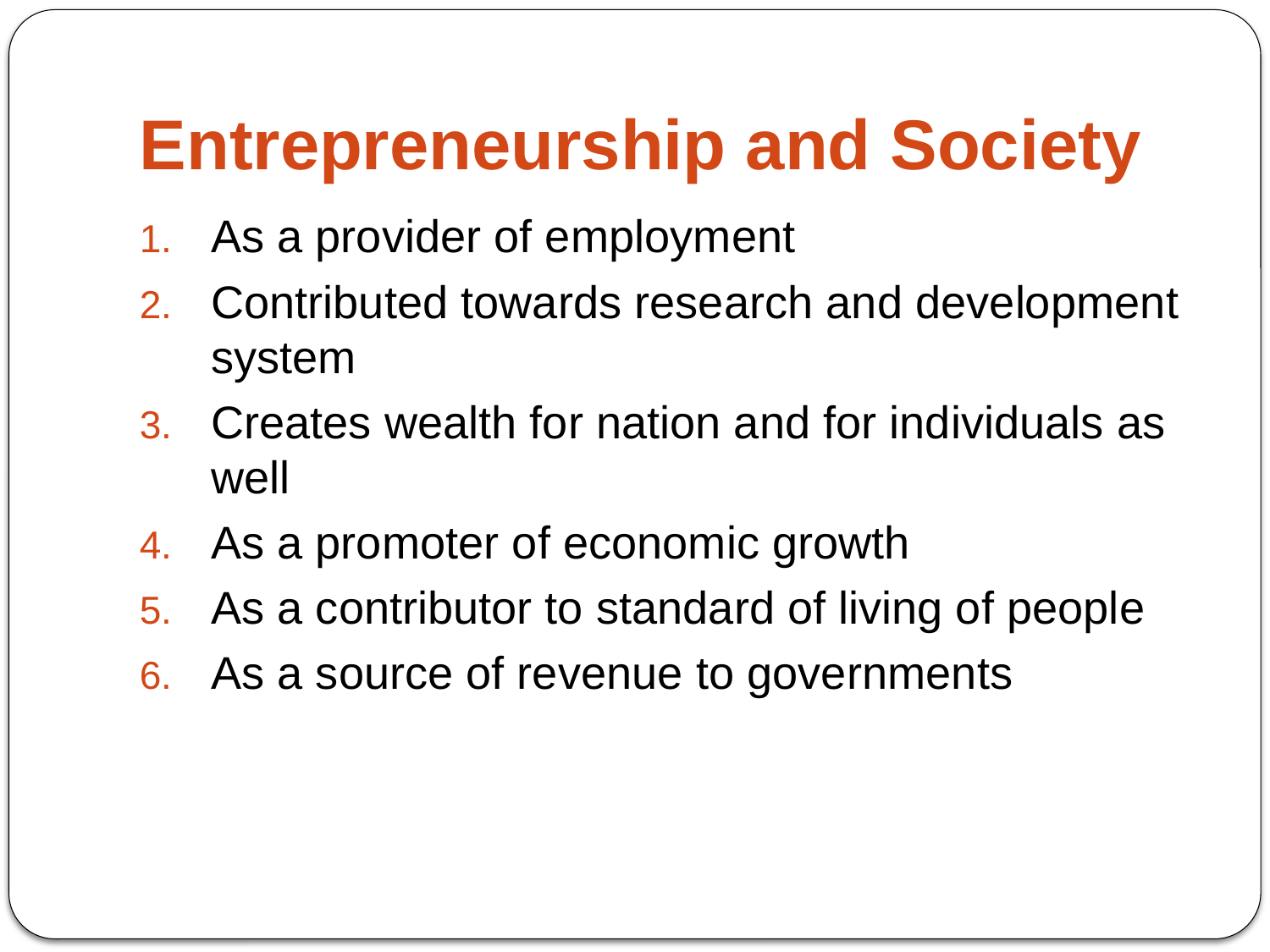

# Entrepreneurship and Society
As a provider of employment
Contributed towards research and development system
Creates wealth for nation and for individuals as well
As a promoter of economic growth
As a contributor to standard of living of people
As a source of revenue to governments